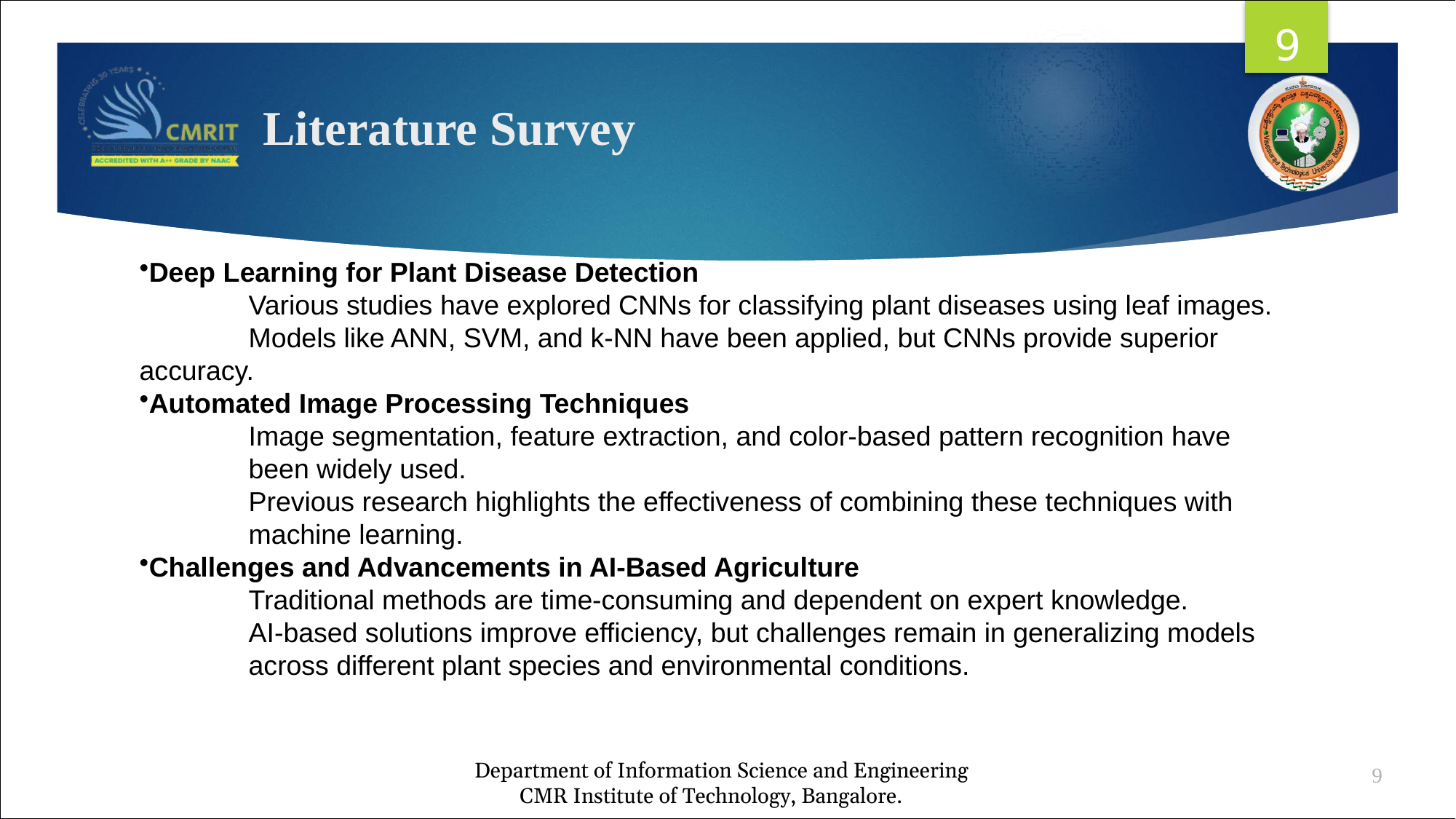

9
# Literature Survey
Deep Learning for Plant Disease Detection
	Various studies have explored CNNs for classifying plant diseases using leaf images.
	Models like ANN, SVM, and k-NN have been applied, but CNNs provide superior 	accuracy.
Automated Image Processing Techniques
	Image segmentation, feature extraction, and color-based pattern recognition have 	been widely used.
	Previous research highlights the effectiveness of combining these techniques with 	machine learning.
Challenges and Advancements in AI-Based Agriculture
	Traditional methods are time-consuming and dependent on expert knowledge.
	AI-based solutions improve efficiency, but challenges remain in generalizing models 	across different plant species and environmental conditions.

Department of Information Science and Engineering CMR Institute of Technology, Bangalore.
9